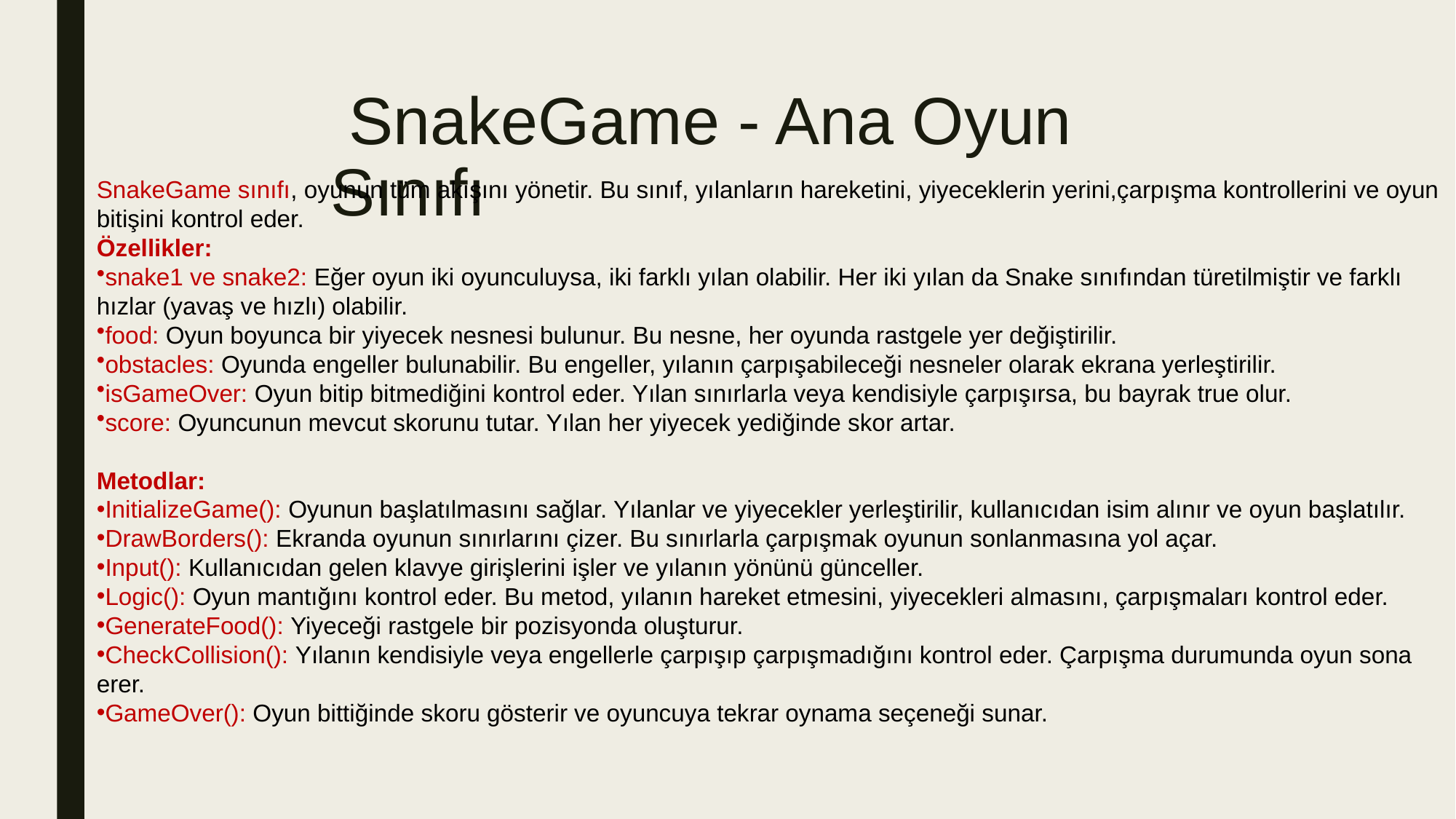

# SnakeGame - Ana Oyun Sınıfı
SnakeGame sınıfı, oyunun tüm akışını yönetir. Bu sınıf, yılanların hareketini, yiyeceklerin yerini,çarpışma kontrollerini ve oyun bitişini kontrol eder.
Özellikler:
snake1 ve snake2: Eğer oyun iki oyunculuysa, iki farklı yılan olabilir. Her iki yılan da Snake sınıfından türetilmiştir ve farklı hızlar (yavaş ve hızlı) olabilir.
food: Oyun boyunca bir yiyecek nesnesi bulunur. Bu nesne, her oyunda rastgele yer değiştirilir.
obstacles: Oyunda engeller bulunabilir. Bu engeller, yılanın çarpışabileceği nesneler olarak ekrana yerleştirilir.
isGameOver: Oyun bitip bitmediğini kontrol eder. Yılan sınırlarla veya kendisiyle çarpışırsa, bu bayrak true olur.
score: Oyuncunun mevcut skorunu tutar. Yılan her yiyecek yediğinde skor artar.

Metodlar:
InitializeGame(): Oyunun başlatılmasını sağlar. Yılanlar ve yiyecekler yerleştirilir, kullanıcıdan isim alınır ve oyun başlatılır.
DrawBorders(): Ekranda oyunun sınırlarını çizer. Bu sınırlarla çarpışmak oyunun sonlanmasına yol açar.
Input(): Kullanıcıdan gelen klavye girişlerini işler ve yılanın yönünü günceller.
Logic(): Oyun mantığını kontrol eder. Bu metod, yılanın hareket etmesini, yiyecekleri almasını, çarpışmaları kontrol eder.
GenerateFood(): Yiyeceği rastgele bir pozisyonda oluşturur.
CheckCollision(): Yılanın kendisiyle veya engellerle çarpışıp çarpışmadığını kontrol eder. Çarpışma durumunda oyun sona erer.
GameOver(): Oyun bittiğinde skoru gösterir ve oyuncuya tekrar oynama seçeneği sunar.